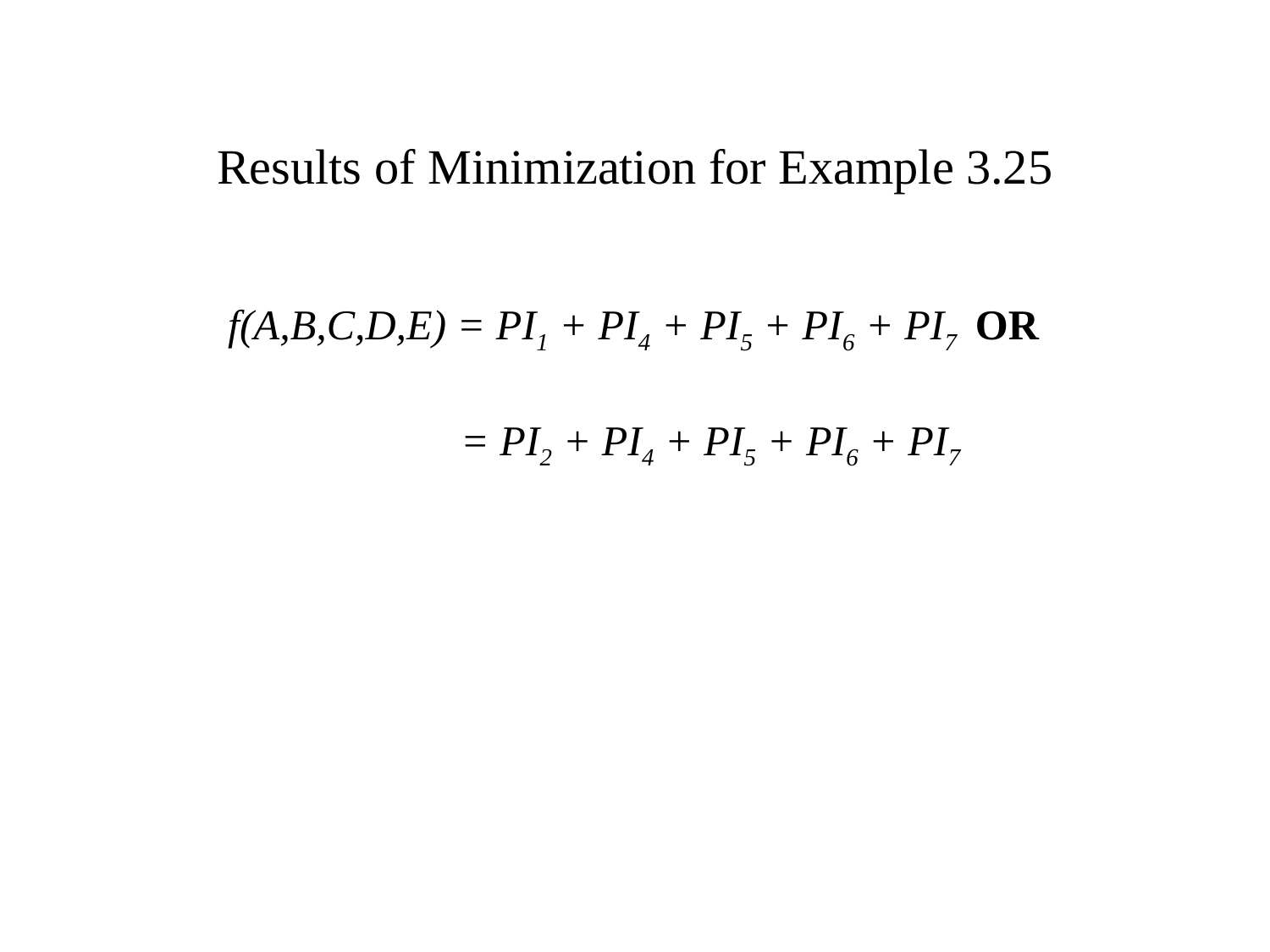

# Results of Minimization for Example 3.25
f(A,B,C,D,E) = PI1 + PI4 + PI5 + PI6 + PI7   OR

	          = PI2 + PI4 + PI5 + PI6 + PI7